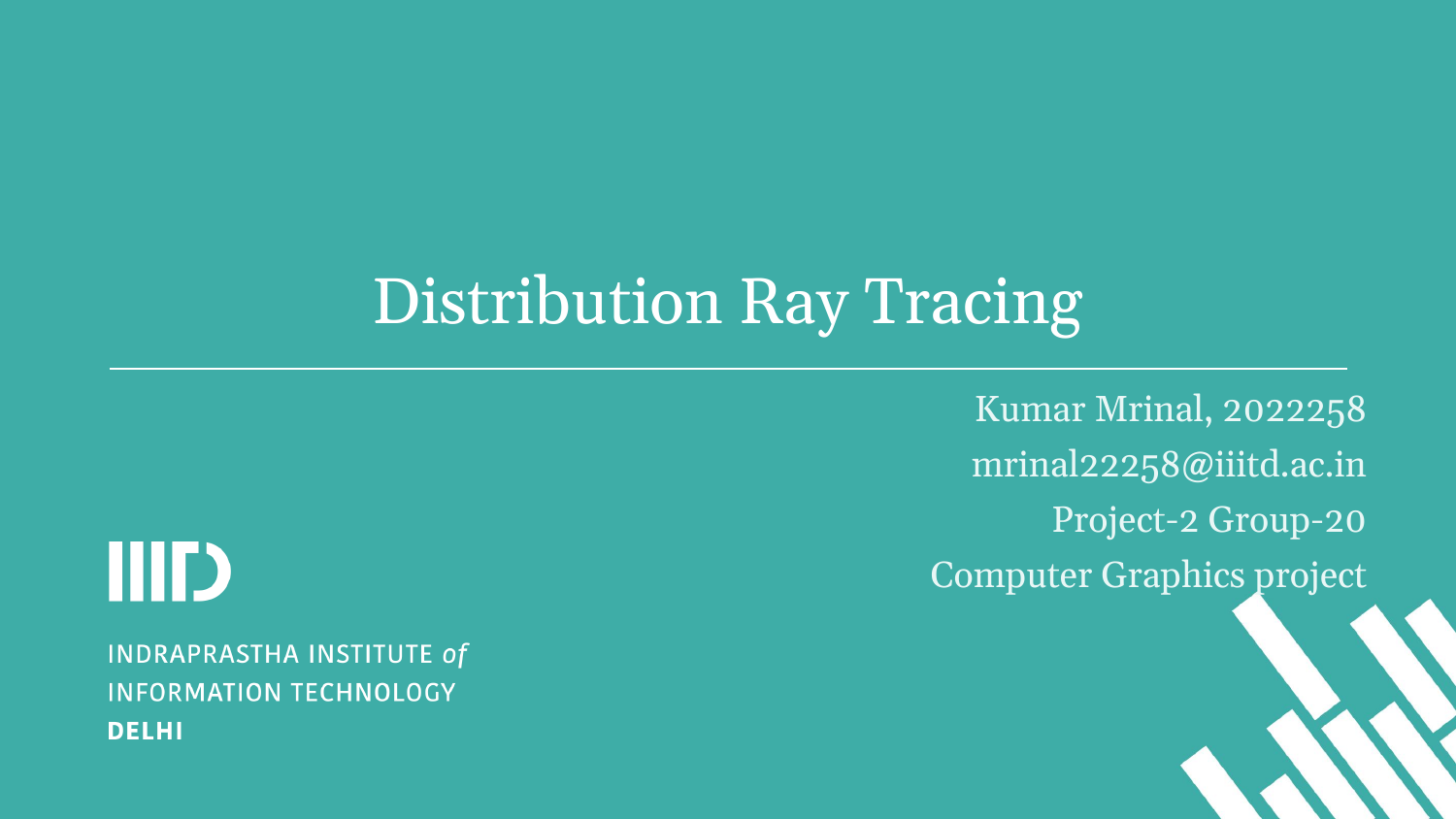

# Distribution Ray Tracing
          Kumar Mrinal, 2022258
mrinal22258@iiitd.ac.in
Project-2 Group-20
                        Computer Graphics project